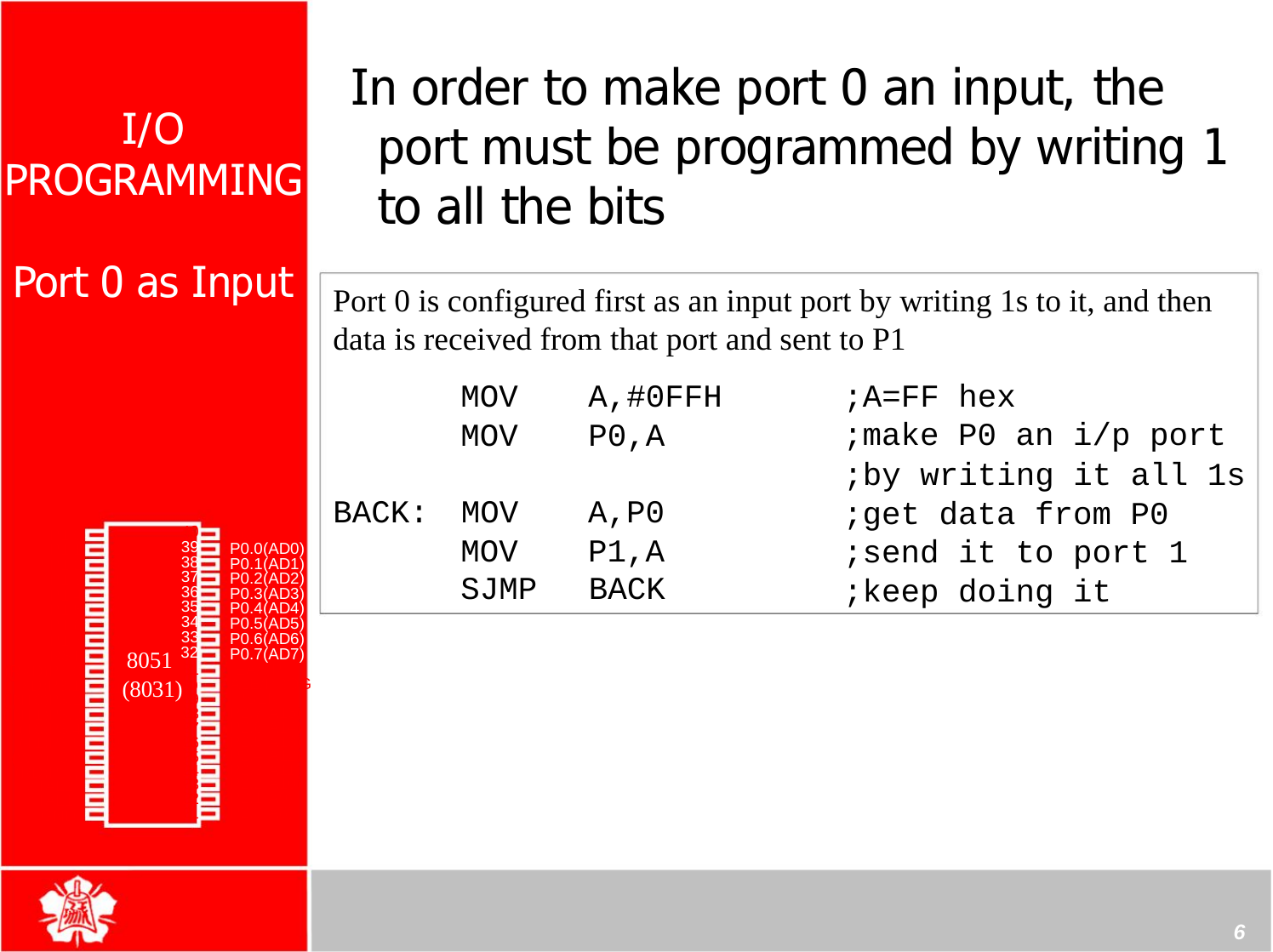

 In order to make port 0 an input, the
port must be programmed by writing 1
to all the bits
I/O
PROGRAMMING
Port 0 as Input
Port 0 is configured first as an input port by writing 1s to it, and then
data is received from that port and sent to P1
MOV
MOV
A,#0FFH
P0,A
;A=FF hex
;make P0 an i/p port
;by writing it all 1s
;get data from P0
;send it to port 1
;keep doing it
BACK: MOV
MOV
A,P0
P1,A
40
39
38
37
36
35
34
33
32
Vcc
1
2
3
4
5
6
7
8
P1.0
P1.1
P1.2
P1.3
P1.4
P1.5
P1.6
P1.7
RST
P0.0(AD0)
P0.1(AD1)
P0.2(AD2)
P0.3(AD3)
P0.4(AD4)
P0.5(AD5)
P0.6(AD6)
P0.7(AD7)
-EA/VPP
ALE/PROG
-PSEN
SJMP BACK
9 8051
31
(RXD)P3.0
(TXD)P3.1
(INT0)P3.2
(INT1)P3.3
(T0)P3.4
(T1)P3.5
(WR)P3.6
(RD)P3.7
XTAL2
XTAL1
GND
10
11(8031)30
29
28
27
26
25
24
23
22
21
12
13
14
15
16
17
18
19
20
P2.7(A15)
P2.6(A14)
P2.5(A13)
P2.4(A12)
P2.3(A11)
P2.2(A10)
P2.1(A9)
P2.0(A8)
6